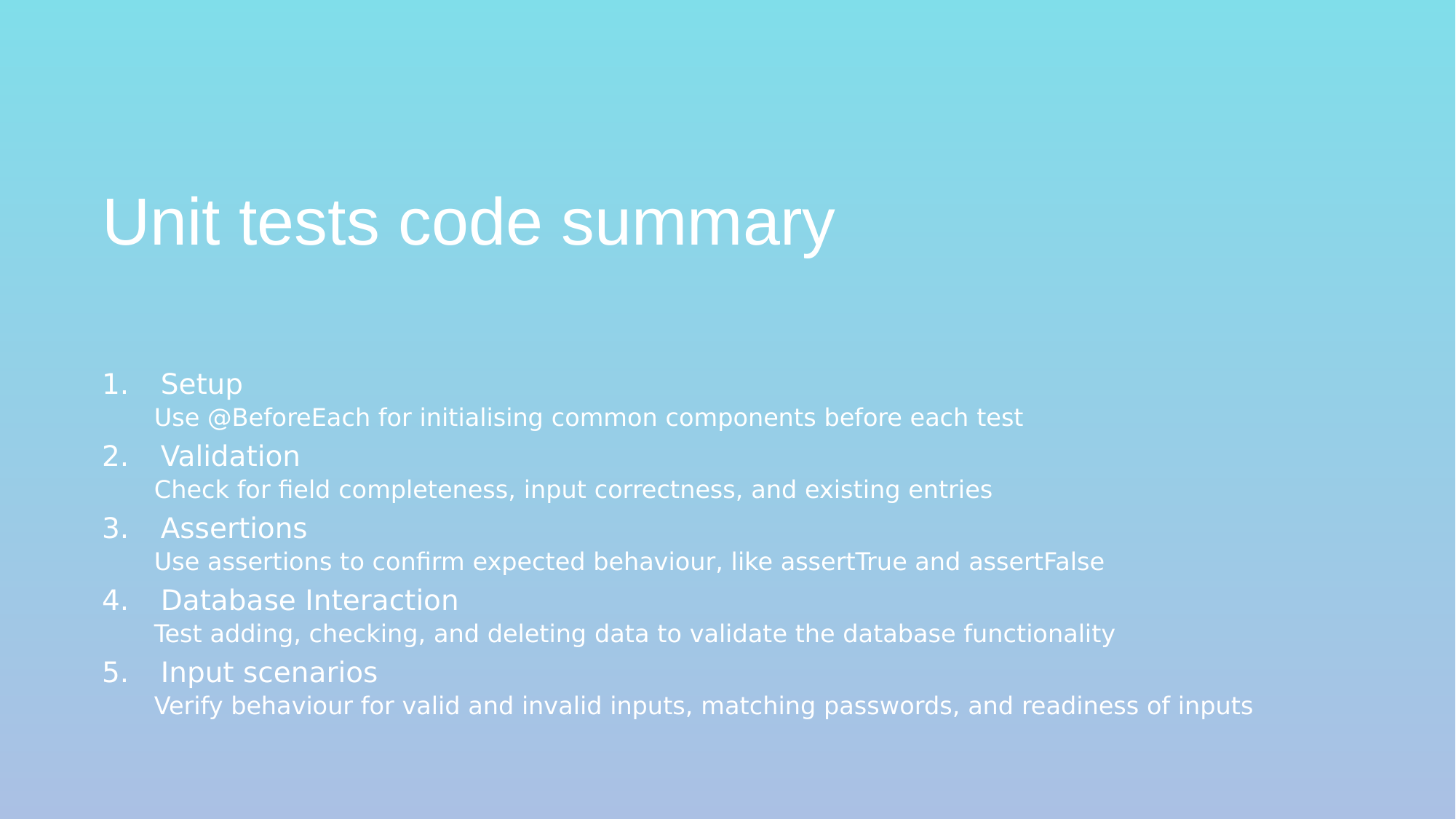

# Unit tests code summary
Setup
Use @BeforeEach for initialising common components before each test
Validation
Check for field completeness, input correctness, and existing entries
Assertions
Use assertions to confirm expected behaviour, like assertTrue and assertFalse
Database Interaction
Test adding, checking, and deleting data to validate the database functionality
Input scenarios
Verify behaviour for valid and invalid inputs, matching passwords, and readiness of inputs